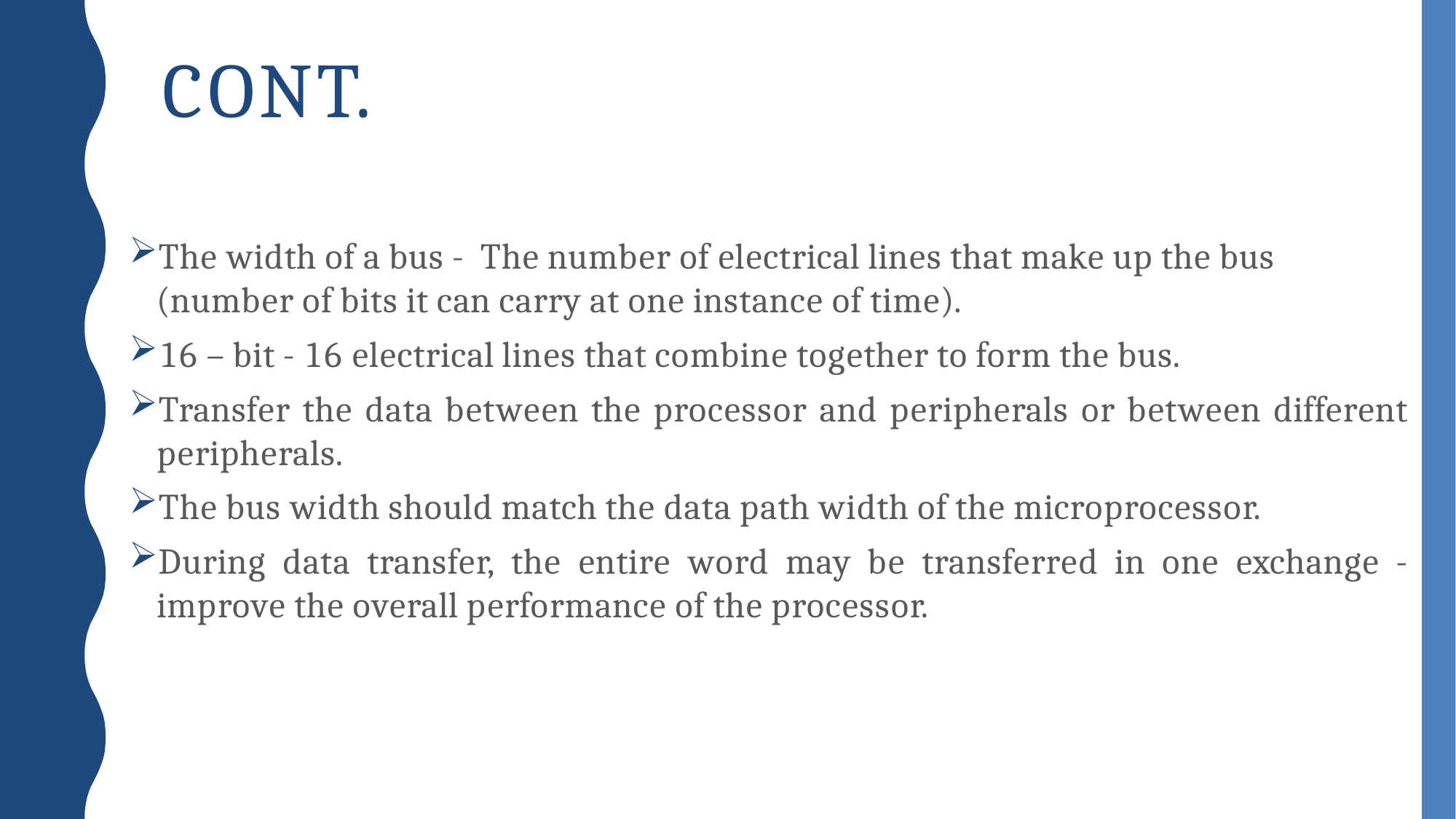

# Cont.
The width of a bus -  The number of electrical lines that make up the bus (number of bits it can carry at one instance of time).
16 – bit - 16 electrical lines that combine together to form the bus.
Transfer the data between the processor and peripherals or between different peripherals.
The bus width should match the data path width of the microprocessor.
During data transfer, the entire word may be transferred in one exchange - improve the overall performance of the processor.